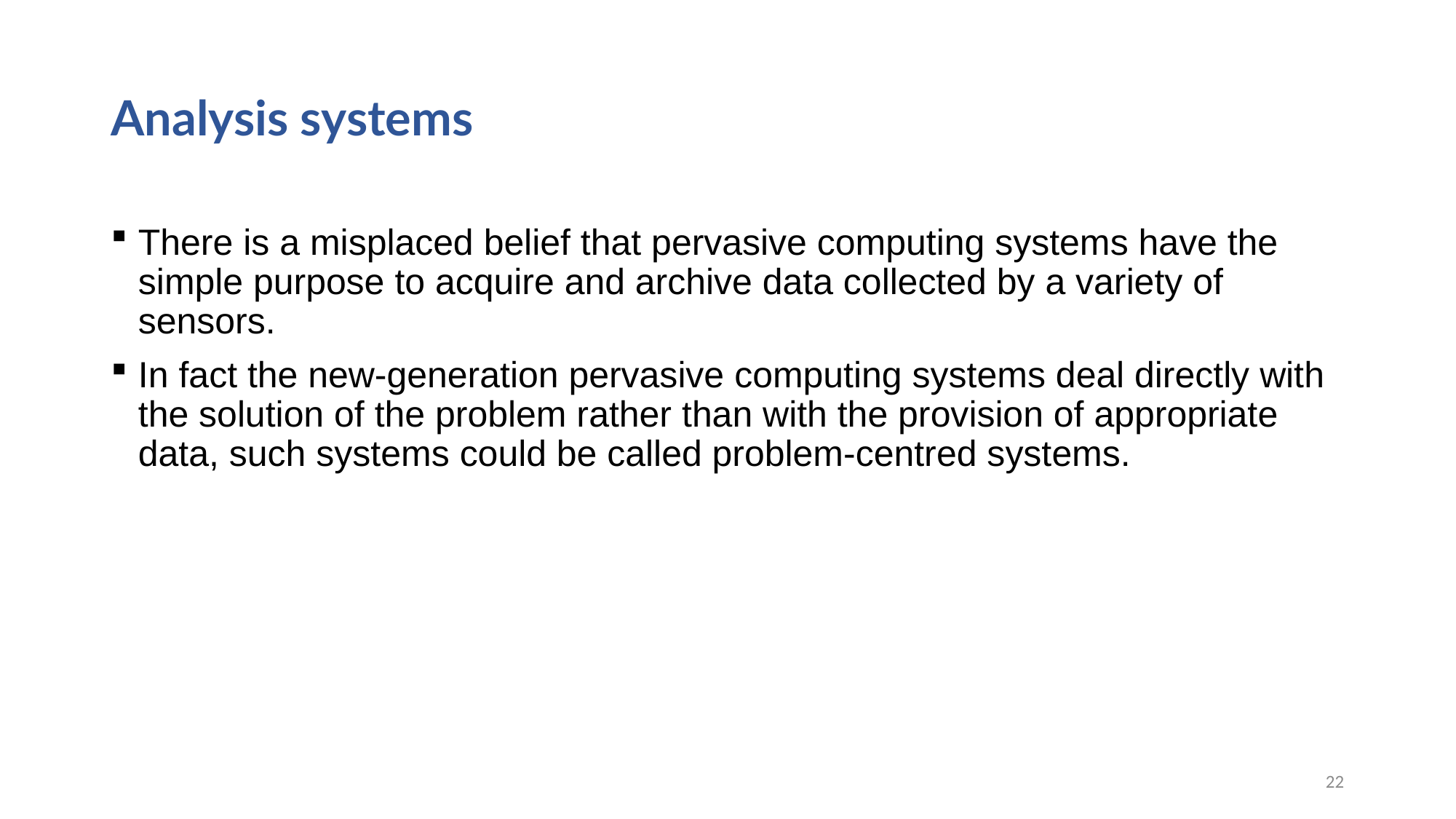

# Analysis systems
There is a misplaced belief that pervasive computing systems have the simple purpose to acquire and archive data collected by a variety of sensors.
In fact the new-generation pervasive computing systems deal directly with the solution of the problem rather than with the provision of appropriate data, such systems could be called problem-centred systems.
22